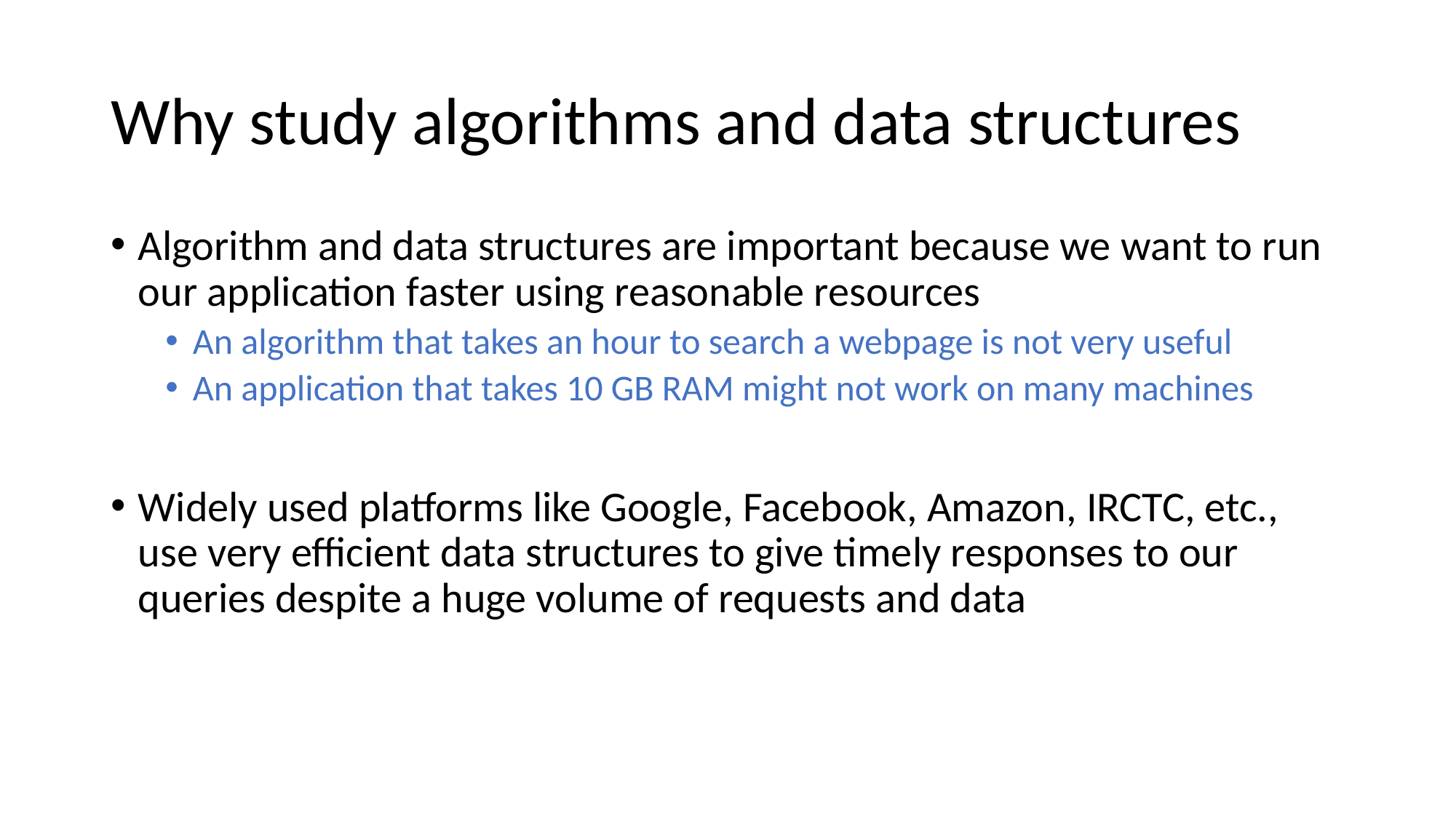

# Why study algorithms and data structures
Algorithm and data structures are important because we want to run our application faster using reasonable resources
An algorithm that takes an hour to search a webpage is not very useful
An application that takes 10 GB RAM might not work on many machines

Widely used platforms like Google, Facebook, Amazon, IRCTC, etc., use very efficient data structures to give timely responses to our queries despite a huge volume of requests and data